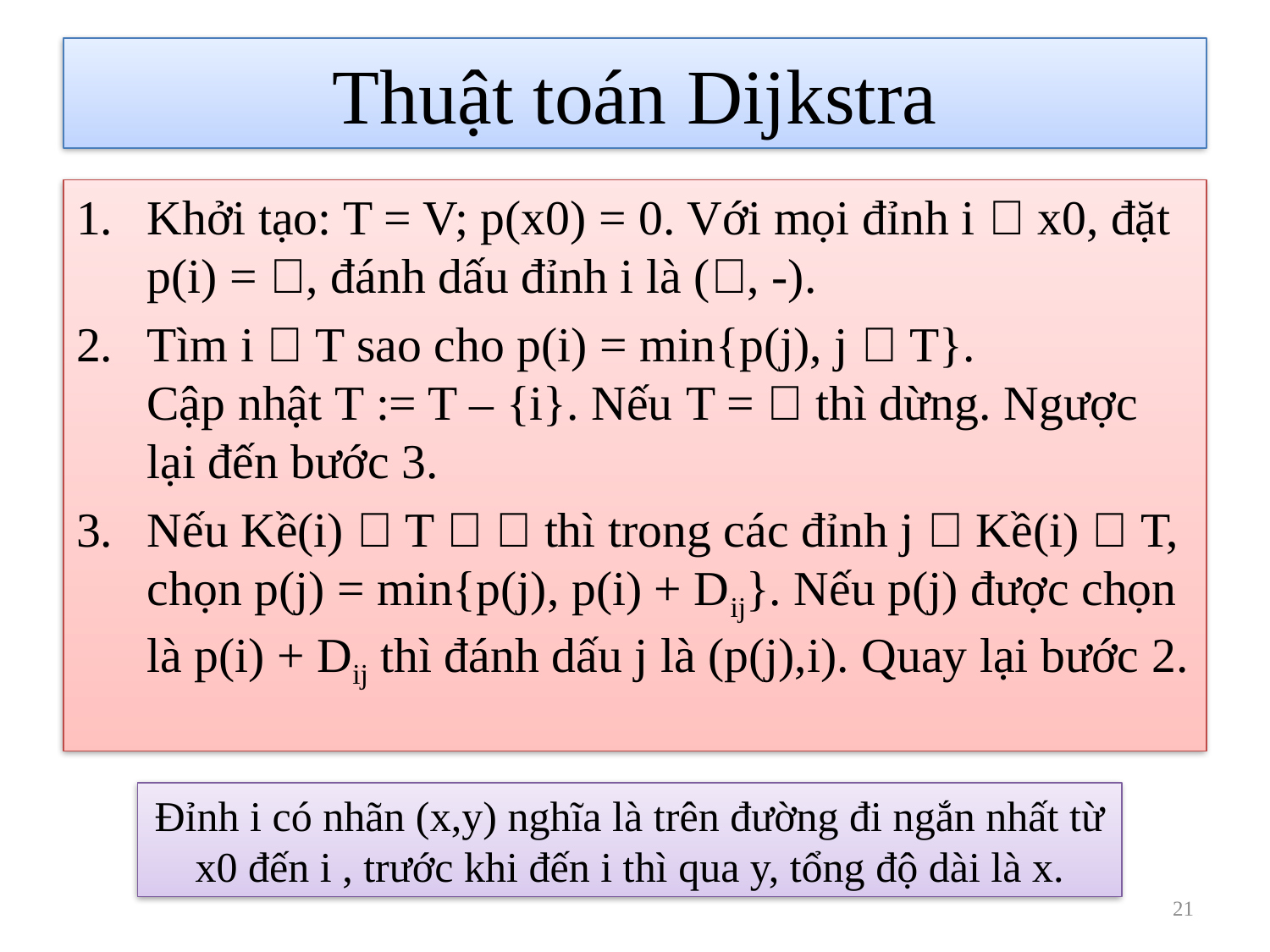

# Thuật toán Dijkstra
Khởi tạo: T = V; p(x0) = 0. Với mọi đỉnh i ≠ x0, đặt p(i) = ∞, đánh dấu đỉnh i là (∞, -).
Tìm i ∈ T sao cho p(i) = min{p(j), j ∈ T}.
Cập nhật T := T – {i}. Nếu T = ∅ thì dừng. Ngược lại đến bước 3.
Nếu Kề(i) ∩ T ≠ ∅ thì trong các đỉnh j ∈ Kề(i) ∩ T, chọn p(j) = min{p(j), p(i) + Dij}. Nếu p(j) được chọn là p(i) + Dij thì đánh dấu j là (p(j),i). Quay lại bước 2.
Đỉnh i có nhãn (x,y) nghĩa là trên đường đi ngắn nhất từ x0 đến i , trước khi đến i thì qua y, tổng độ dài là x.
21